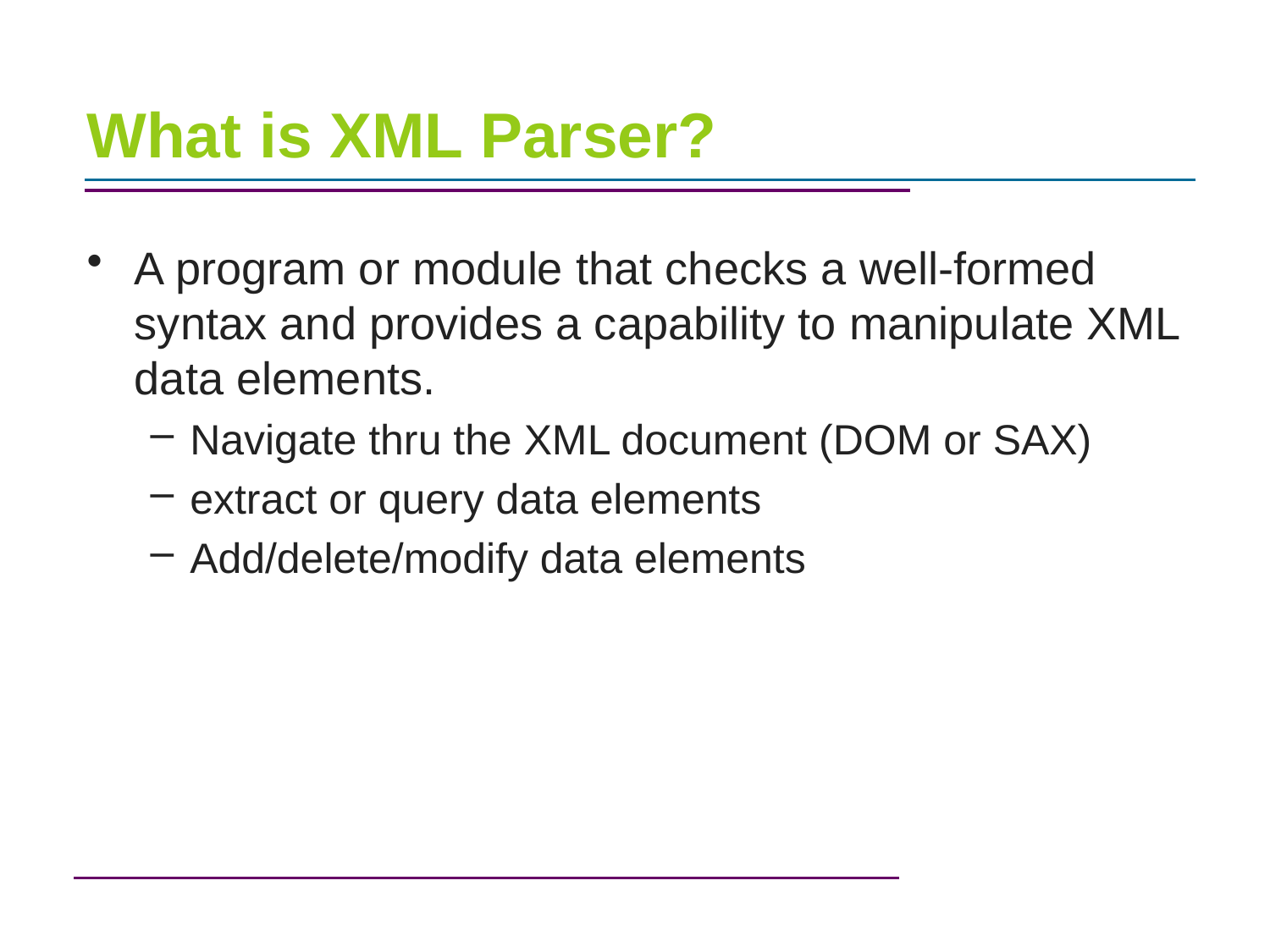

# What is XML Parser?
A program or module that checks a well-formed syntax and provides a capability to manipulate XML data elements.
Navigate thru the XML document (DOM or SAX)
extract or query data elements
Add/delete/modify data elements